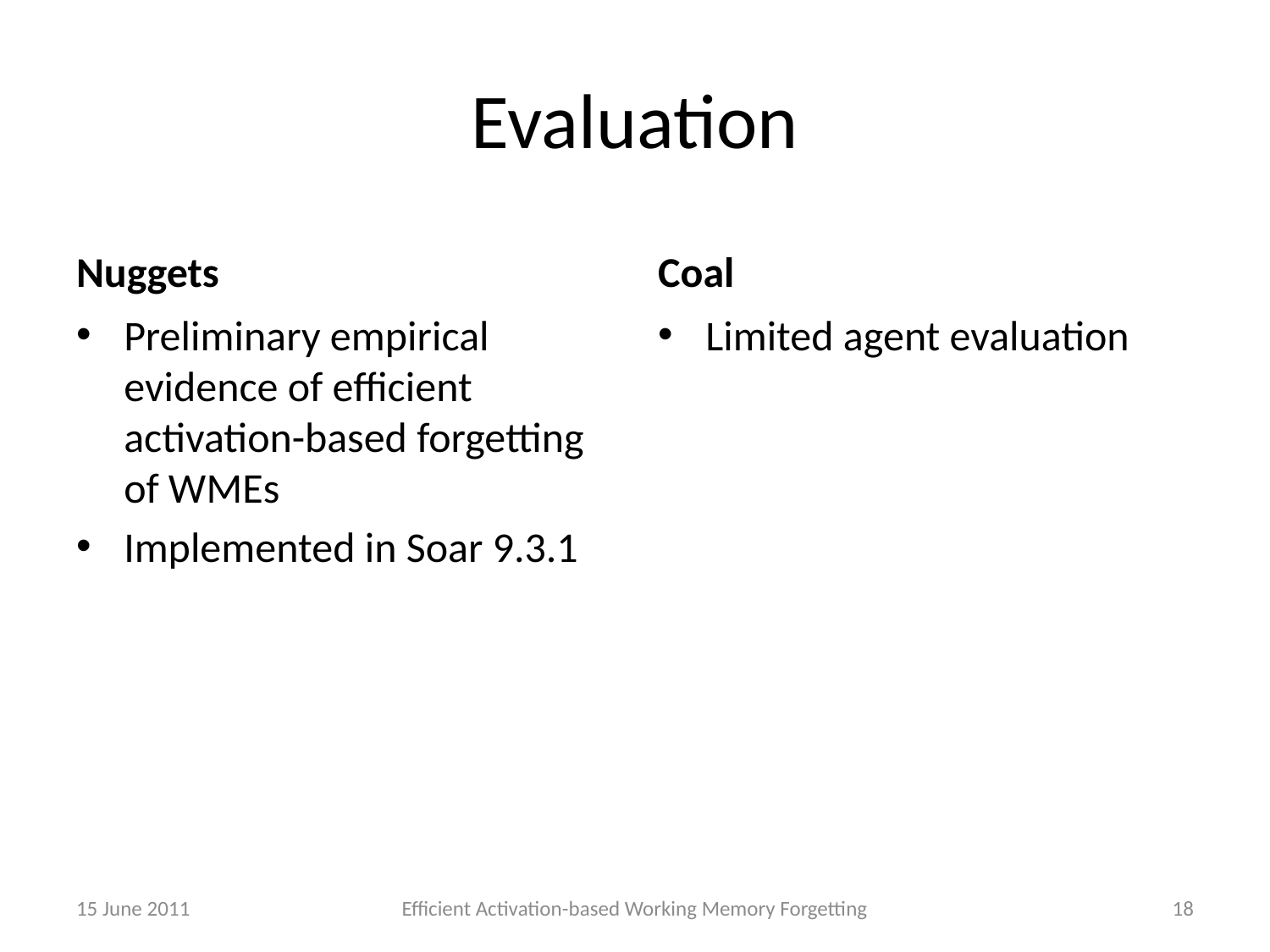

# Evaluation
Nuggets
Coal
Preliminary empirical evidence of efficient activation-based forgetting of WMEs
Implemented in Soar 9.3.1
Limited agent evaluation
15 June 2011
Efficient Activation-based Working Memory Forgetting
18